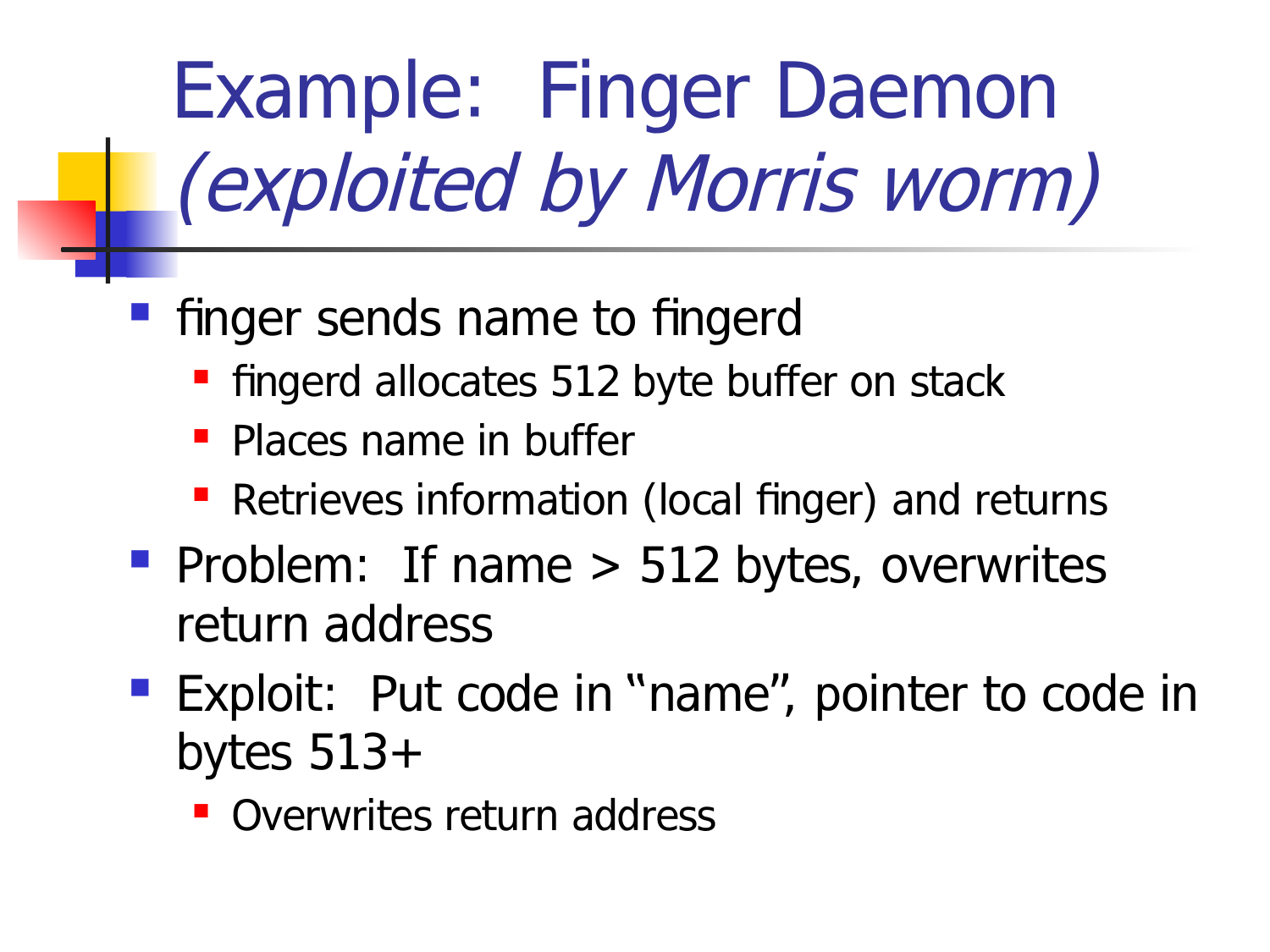

# Example:  Finger Daemon (exploited by Morris worm)
finger sends name to fingerd
fingerd allocates 512 byte buffer on stack
Places name in buffer
Retrieves information (local finger) and returns
Problem:  If name > 512 bytes, overwrites return address
Exploit:  Put code in “name”, pointer to code in bytes 513+
Overwrites return address